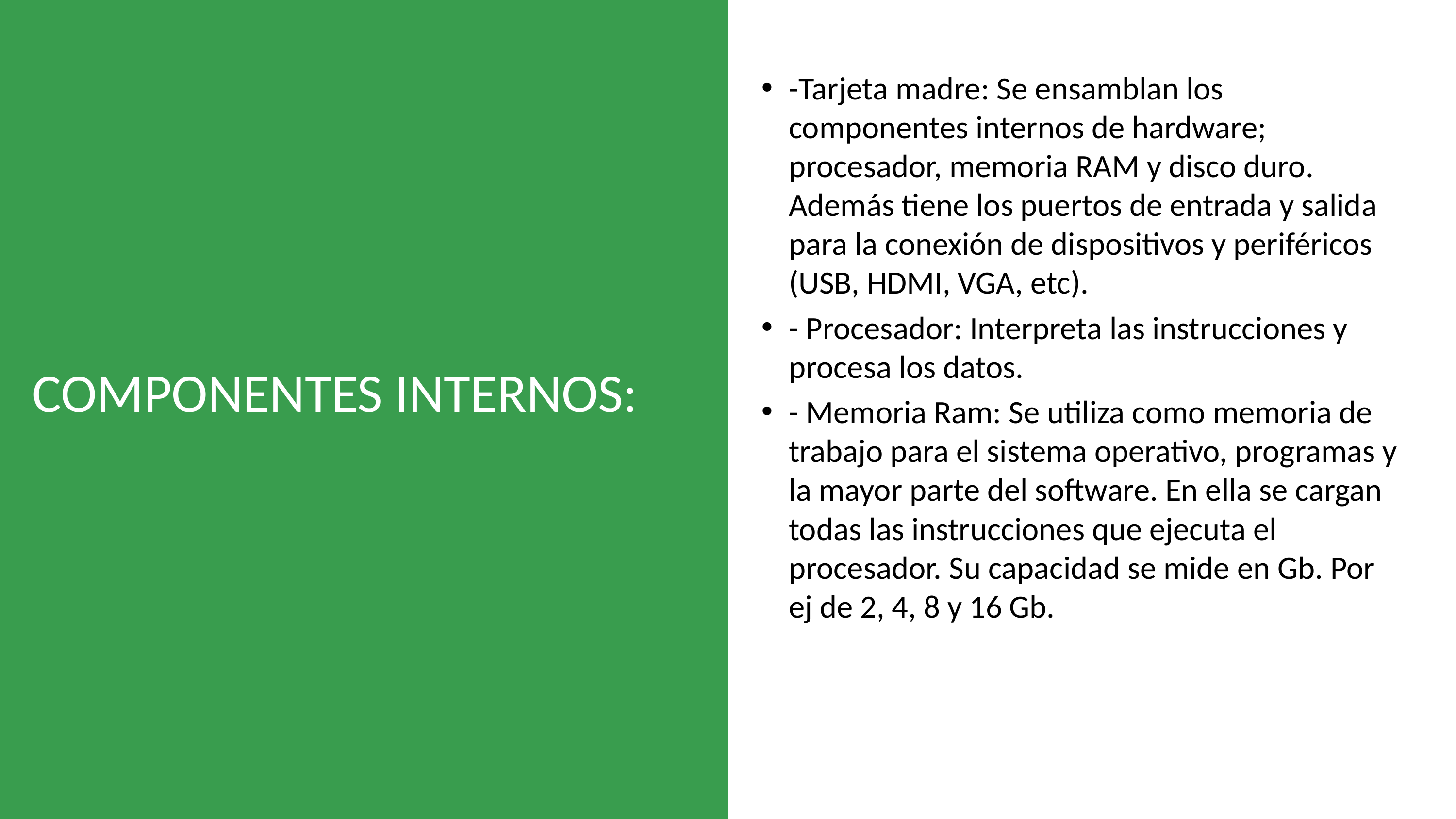

-Tarjeta madre: Se ensamblan los componentes internos de hardware; procesador, memoria RAM y disco duro. Además tiene los puertos de entrada y salida para la conexión de dispositivos y periféricos (USB, HDMI, VGA, etc).
- Procesador: Interpreta las instrucciones y procesa los datos.
- Memoria Ram: Se utiliza como memoria de trabajo para el sistema operativo, programas y la mayor parte del software. En ella se cargan todas las instrucciones que ejecuta el procesador. Su capacidad se mide en Gb. Por ej de 2, 4, 8 y 16 Gb.

COMPONENTES INTERNOS: